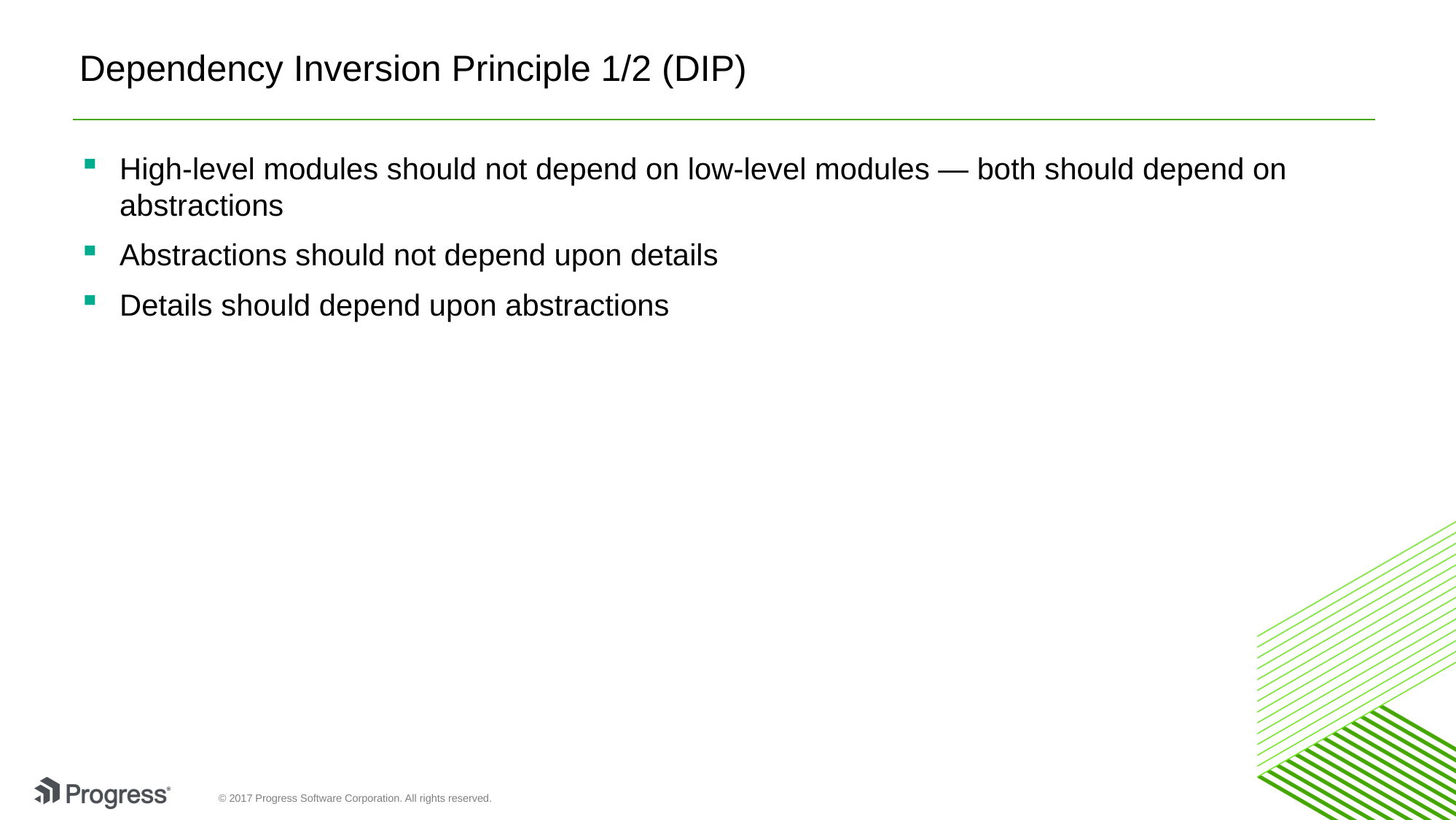

# Dependency Inversion Principle 1/2 (DIP)
High-level modules should not depend on low-level modules — both should depend on abstractions
Abstractions should not depend upon details
Details should depend upon abstractions
15